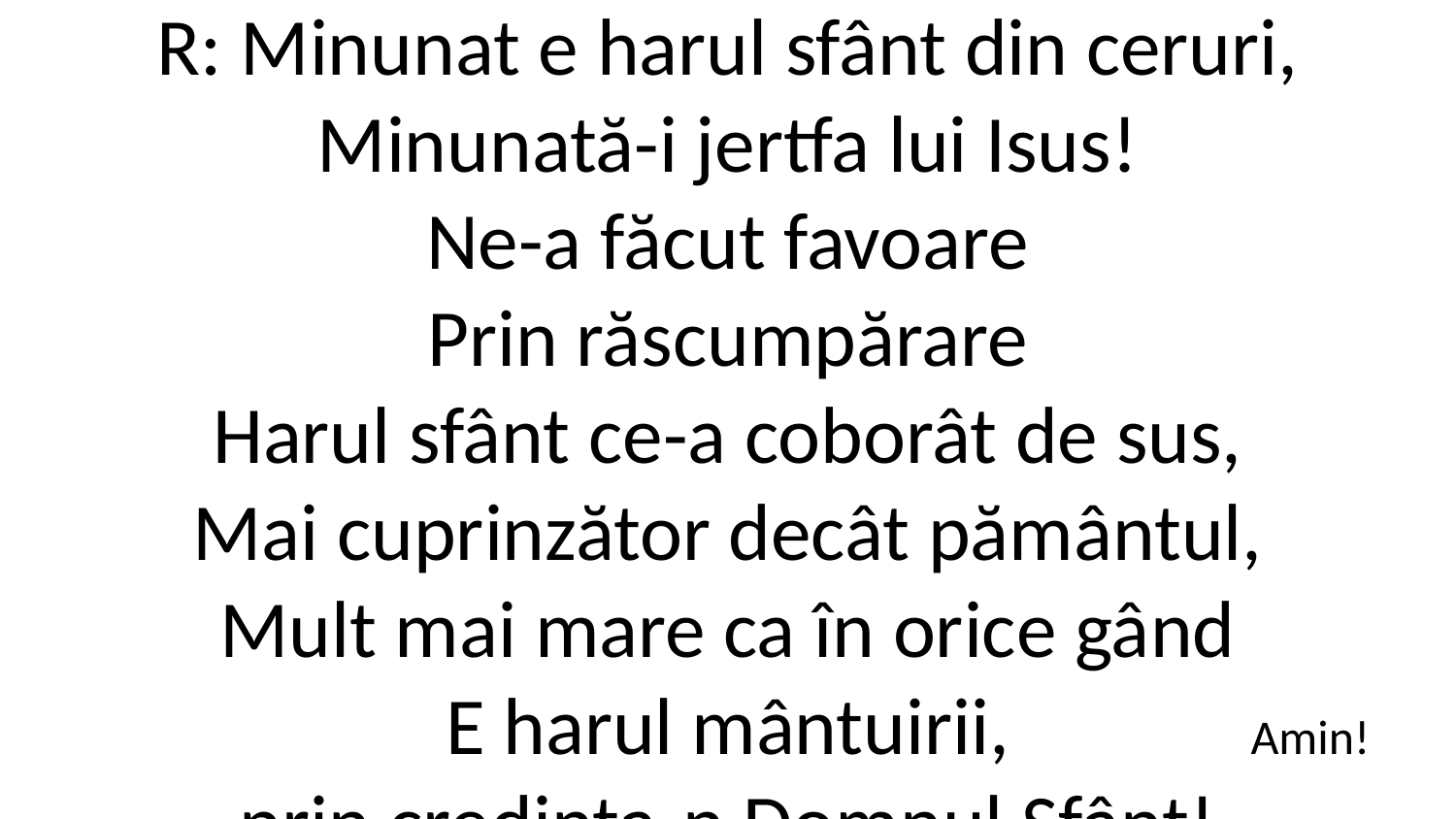

R: Minunat e harul sfânt din ceruri,
Minunată-i jertfa lui Isus!
Ne-a făcut favoare
Prin răscumpărare
Harul sfânt ce-a coborât de sus,
Mai cuprinzător decât pământul,
Mult mai mare ca în orice gând
E harul mântuirii,
prin credinţa-n Domnul Sfânt!

Amin!